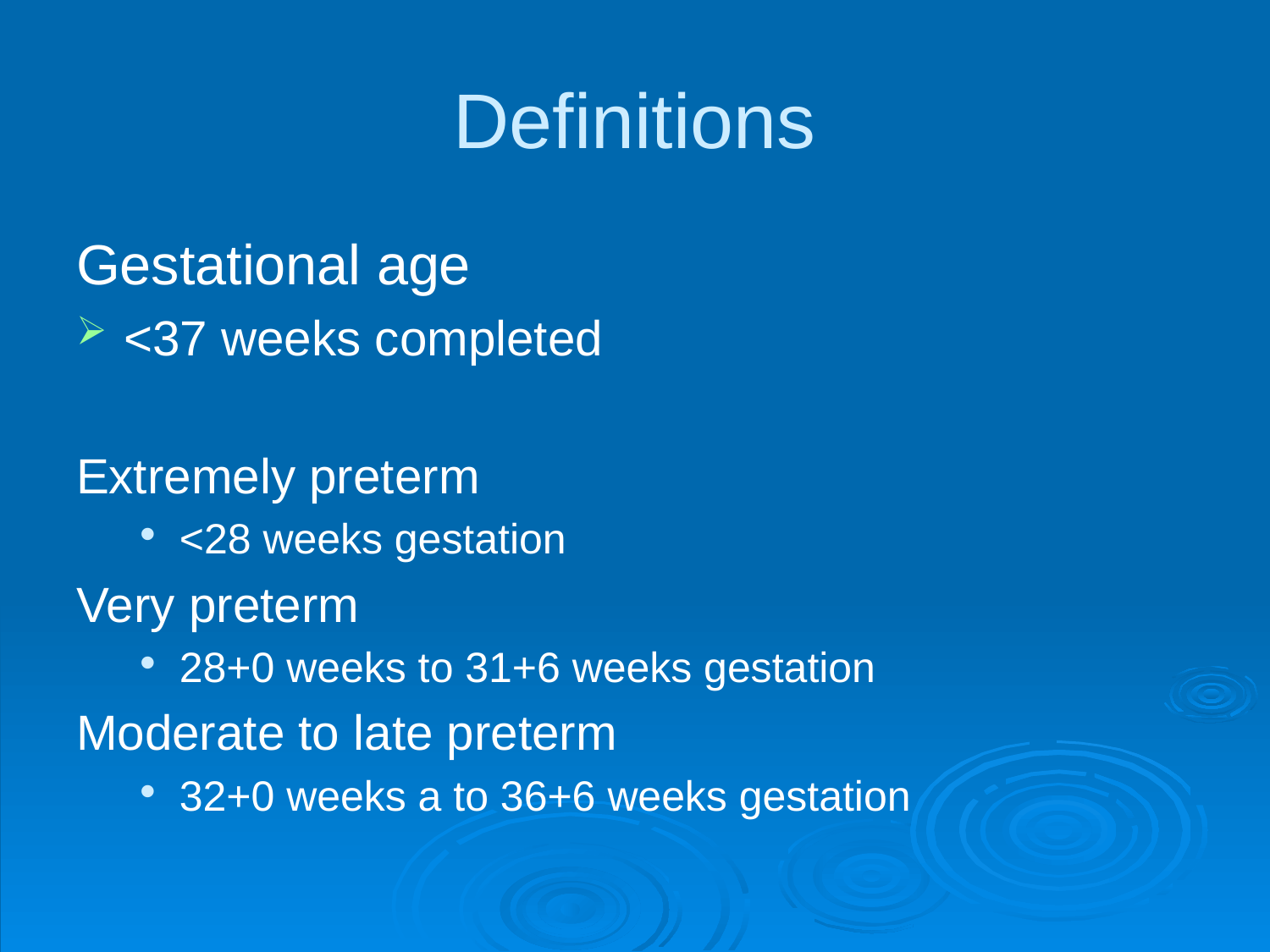

# Definitions
Gestational age
<37 weeks completed

Extremely preterm
<28 weeks gestation
Very preterm
28+0 weeks to 31+6 weeks gestation
Moderate to late preterm
32+0 weeks a to 36+6 weeks gestation